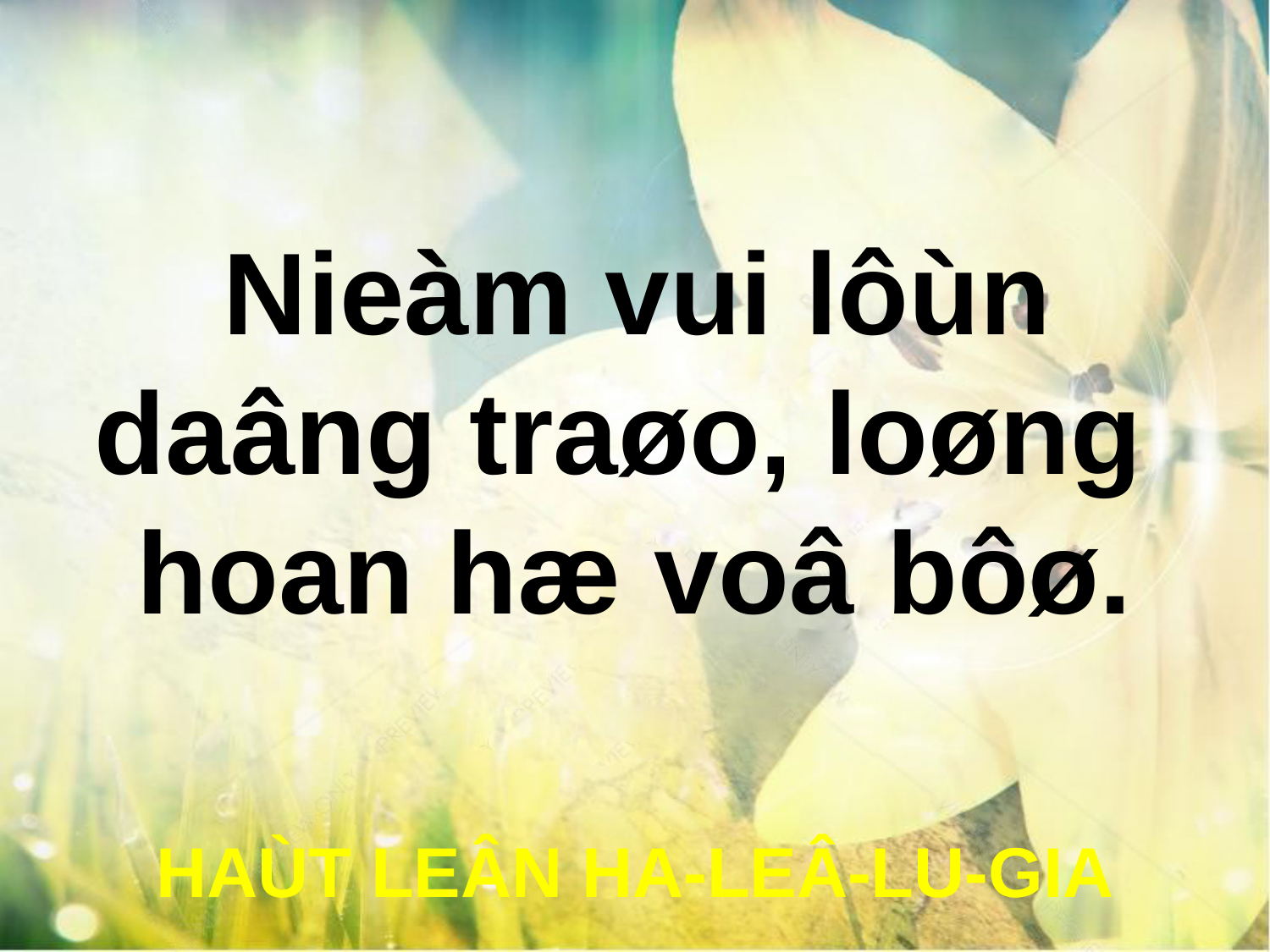

Nieàm vui lôùn
daâng traøo, loøng
hoan hæ voâ bôø.
HAÙT LEÂN HA-LEÂ-LU-GIA